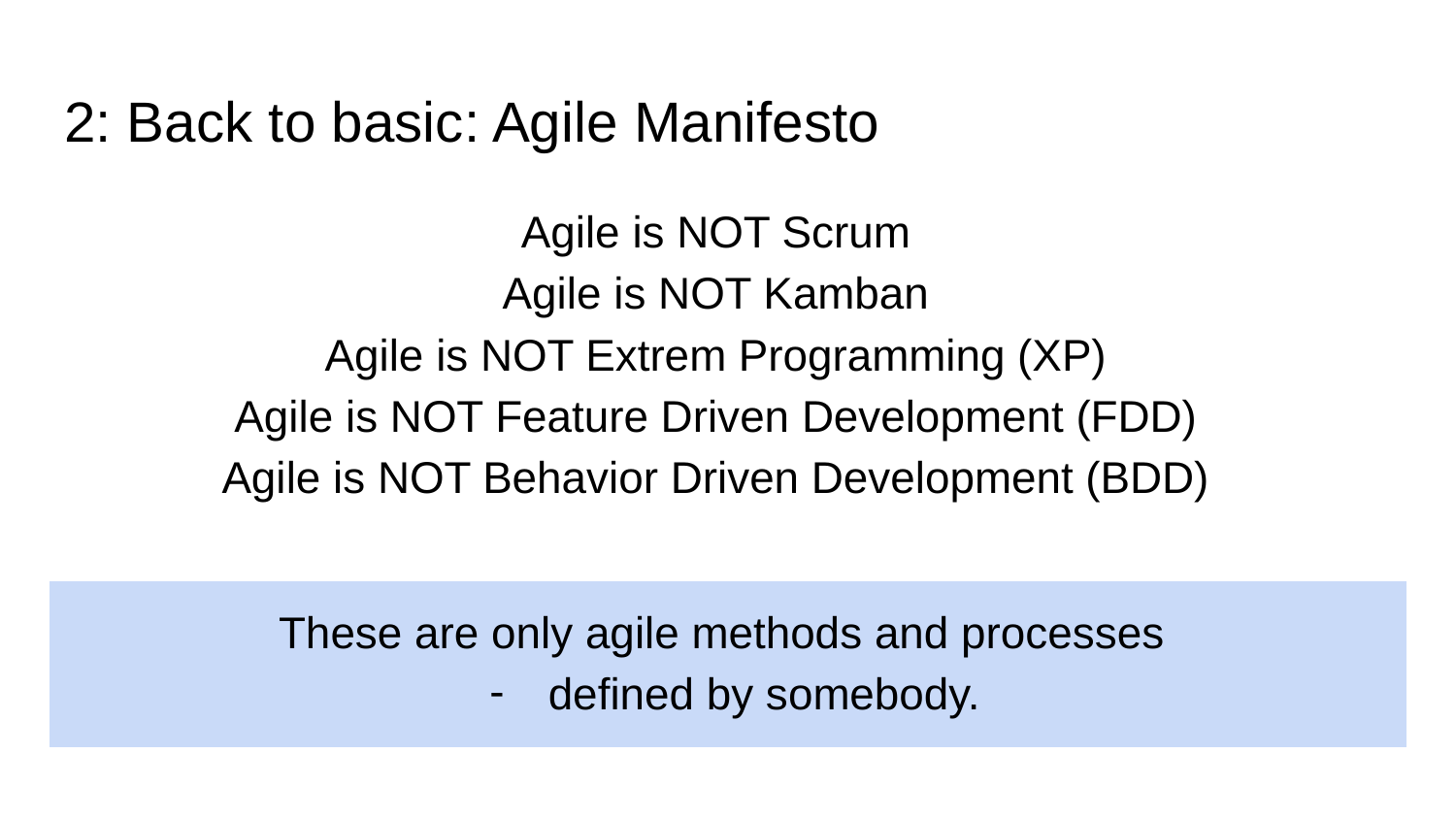

# 2: Back to basic: Agile Manifesto
Agile is NOT Scrum
Agile is NOT Kamban
Agile is NOT Extrem Programming (XP)
Agile is NOT Feature Driven Development (FDD)
Agile is NOT Behavior Driven Development (BDD)
These are only agile methods and processes
defined by somebody.